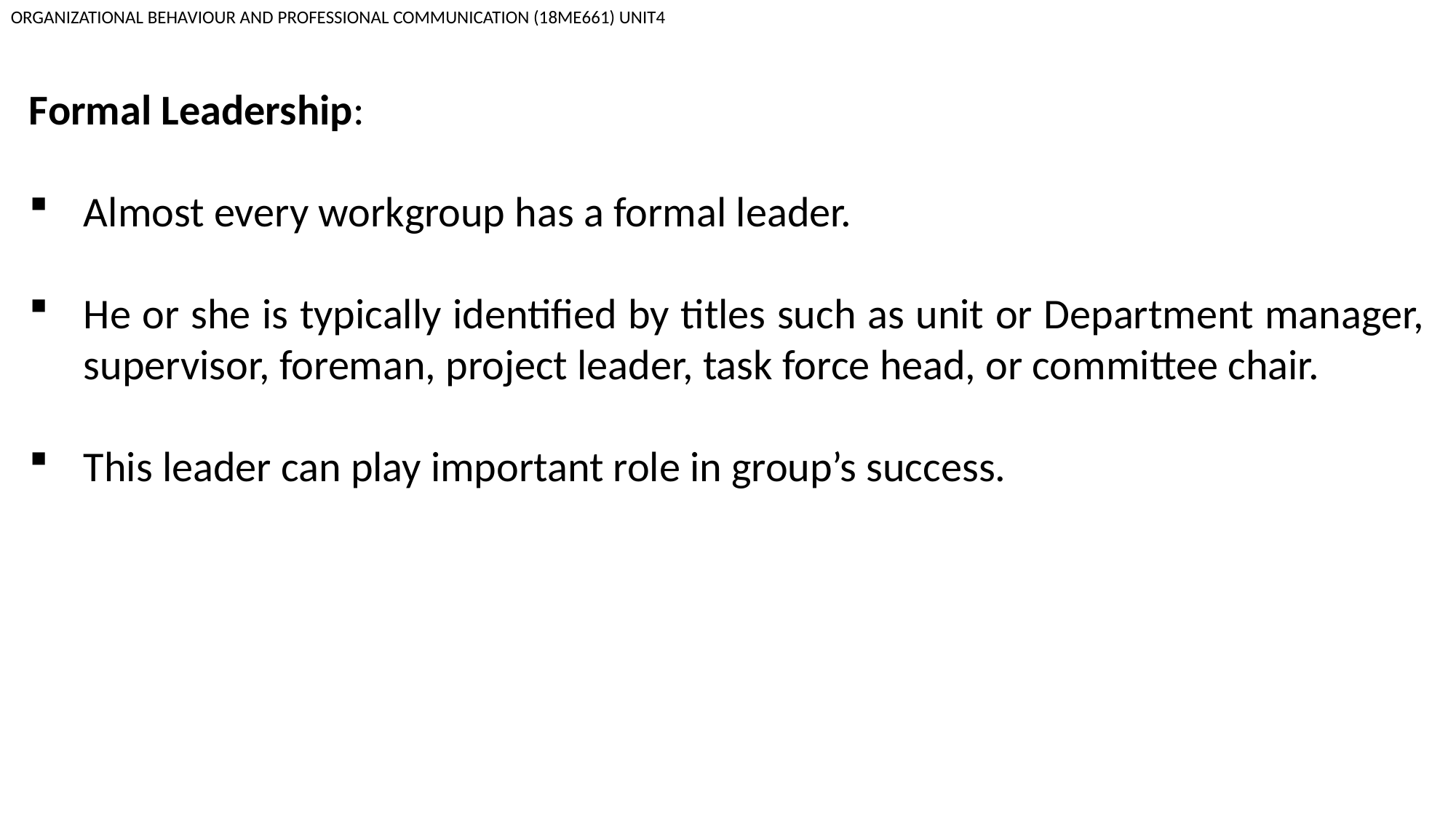

ORGANIZATIONAL BEHAVIOUR AND PROFESSIONAL COMMUNICATION (18ME661) UNIT4
Formal Leadership:

Almost every workgroup has a formal leader.

He or she is typically identified by titles such as unit or Department manager, supervisor, foreman, project leader, task force head, or committee chair.

This leader can play important role in group’s success.